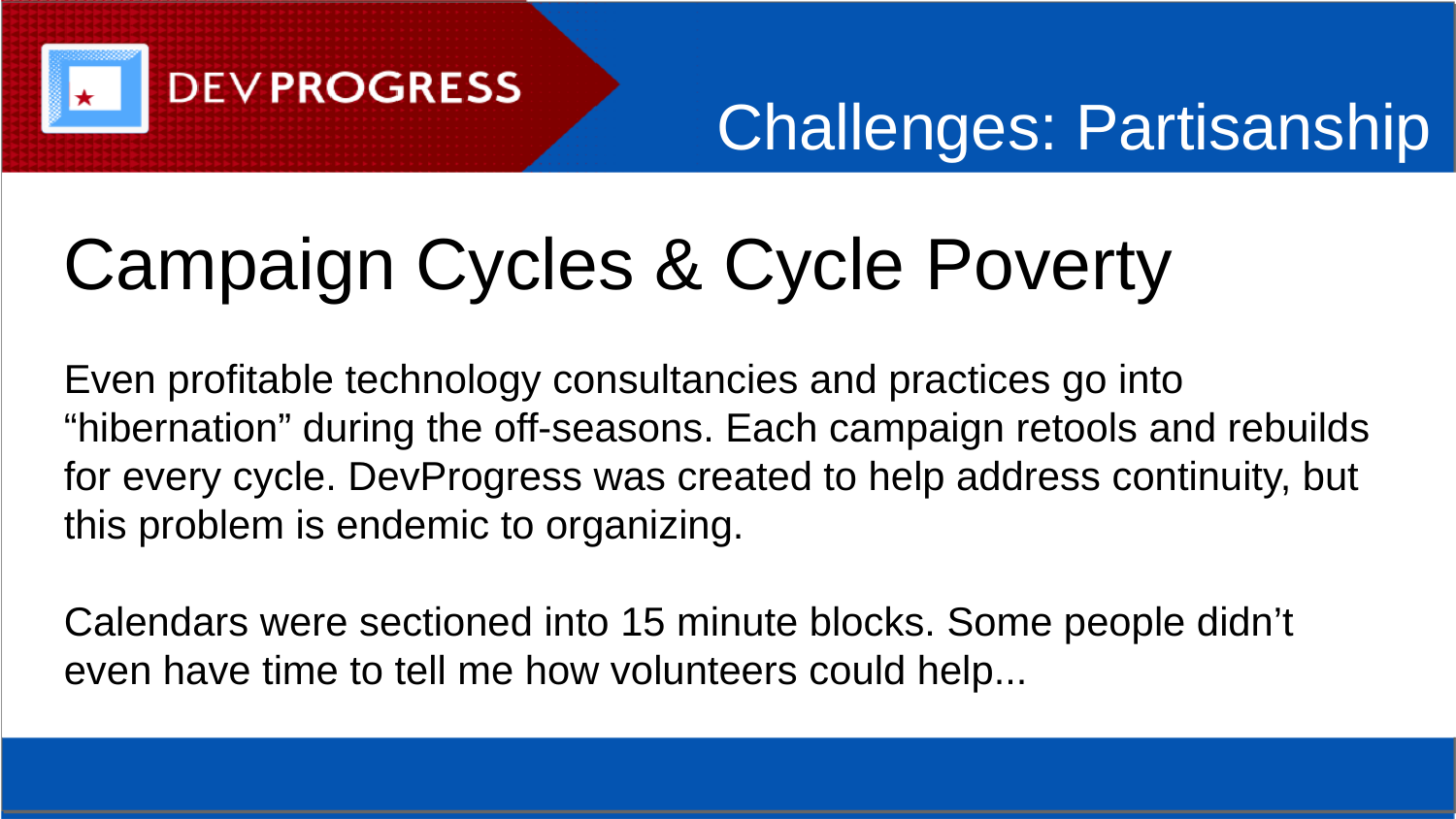

Challenges: Partisanship

Campaign Cycles & Cycle Poverty

Even profitable technology consultancies and practices go into “hibernation” during the off-seasons. Each campaign retools and rebuilds for every cycle. DevProgress was created to help address continuity, but this problem is endemic to organizing.

Calendars were sectioned into 15 minute blocks. Some people didn’t even have time to tell me how volunteers could help...